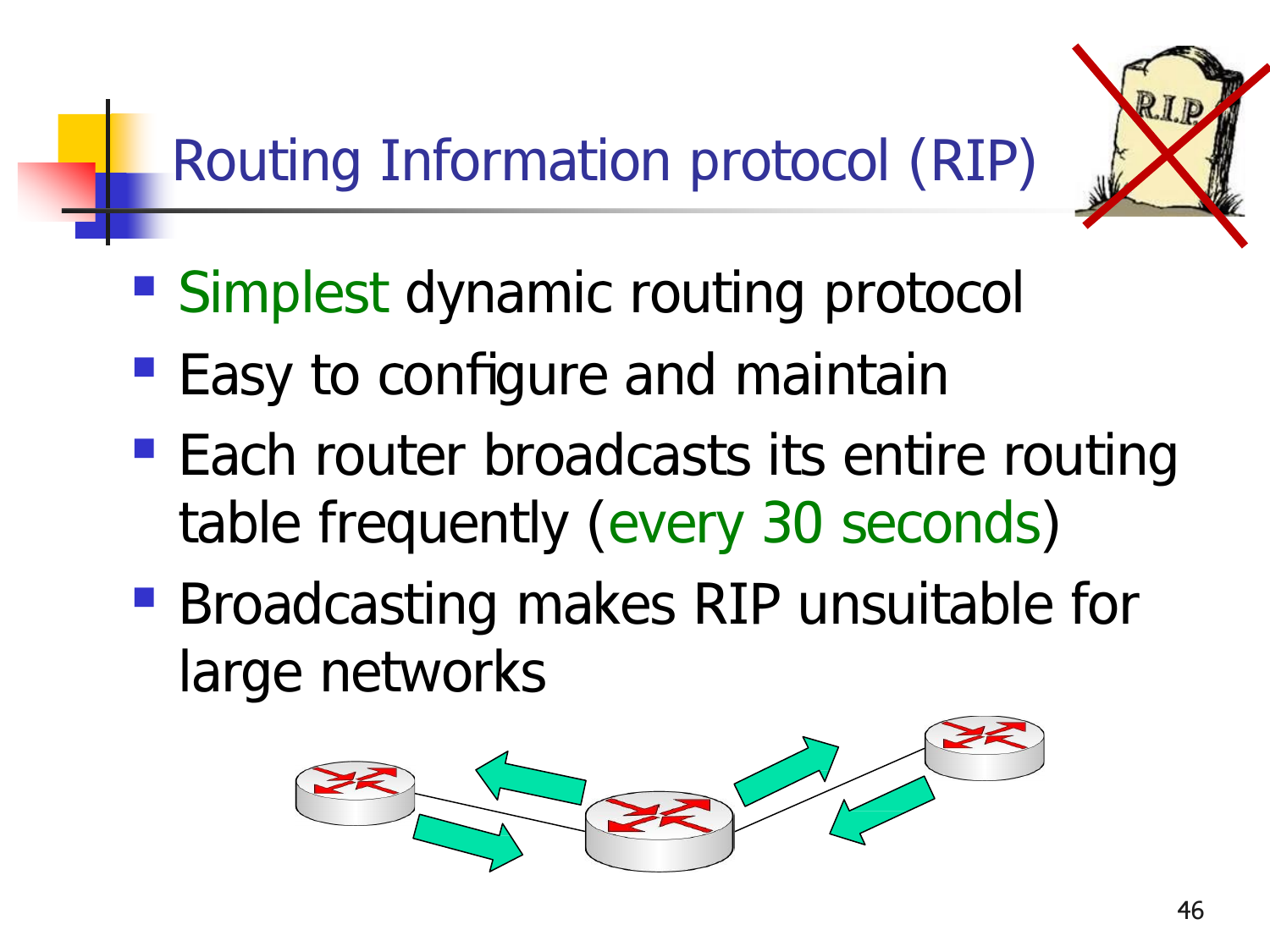

Routing Information protocol (RIP)

Simplest dynamic routing protocol
Easy to configure and maintain
Each router broadcasts its entire routing
table frequently (every 30 seconds)
Broadcasting makes RIP unsuitable for
large networks

46